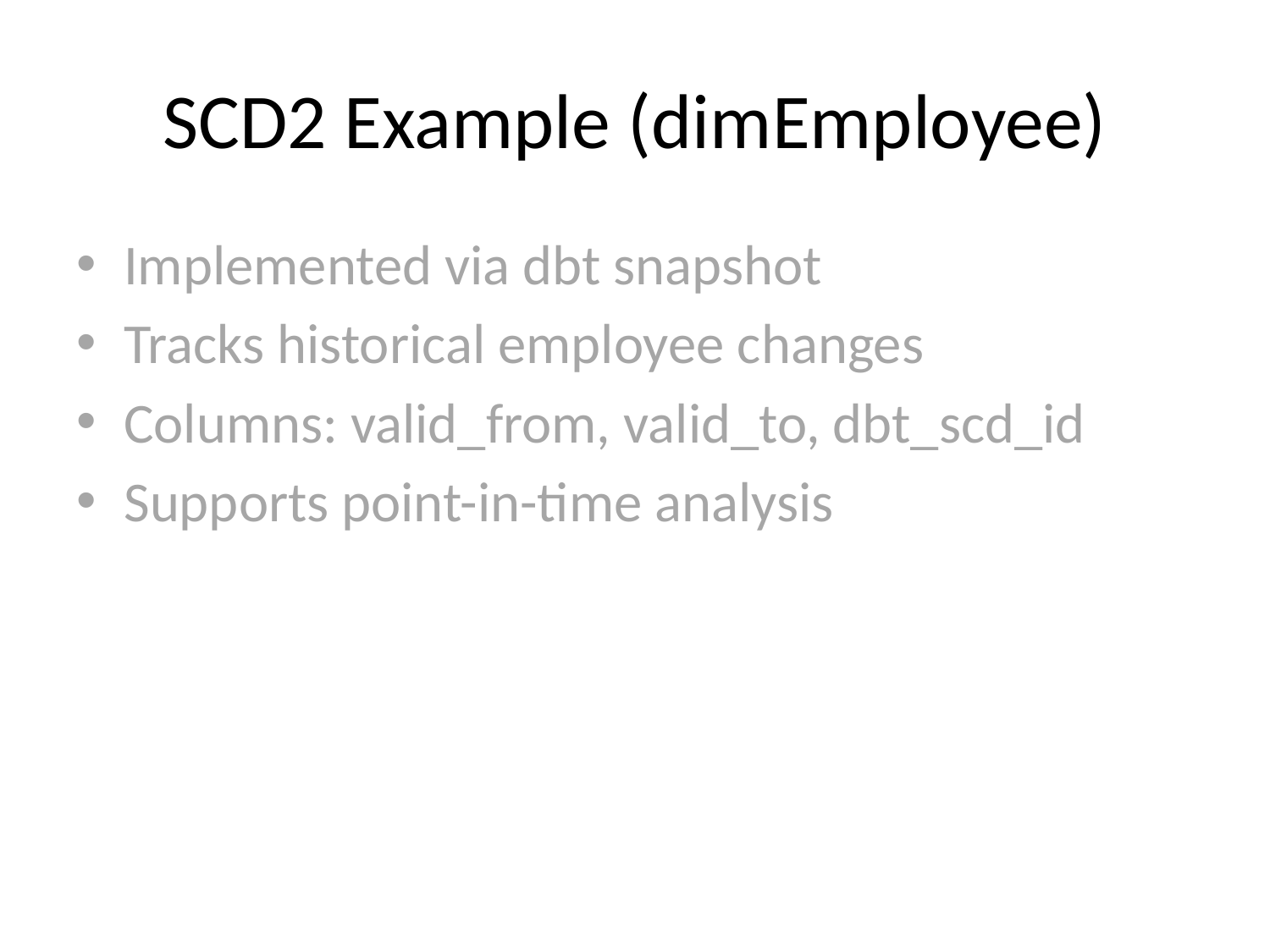

# SCD2 Example (dimEmployee)
Implemented via dbt snapshot
Tracks historical employee changes
Columns: valid_from, valid_to, dbt_scd_id
Supports point-in-time analysis